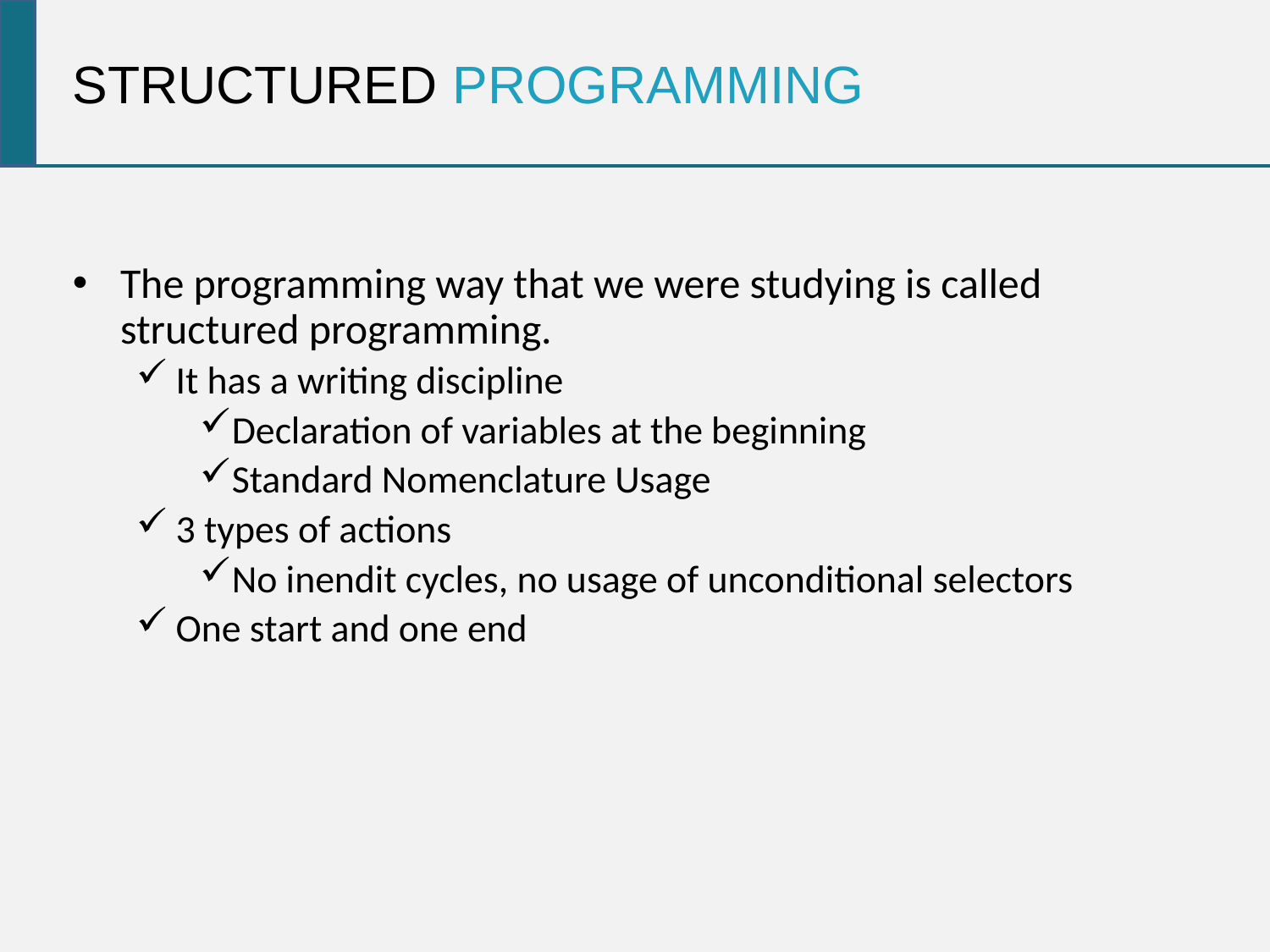

Structured Programming

The programming way that we were studying is called structured programming.
It has a writing discipline
Declaration of variables at the beginning
Standard Nomenclature Usage
3 types of actions
No inendit cycles, no usage of unconditional selectors
One start and one end